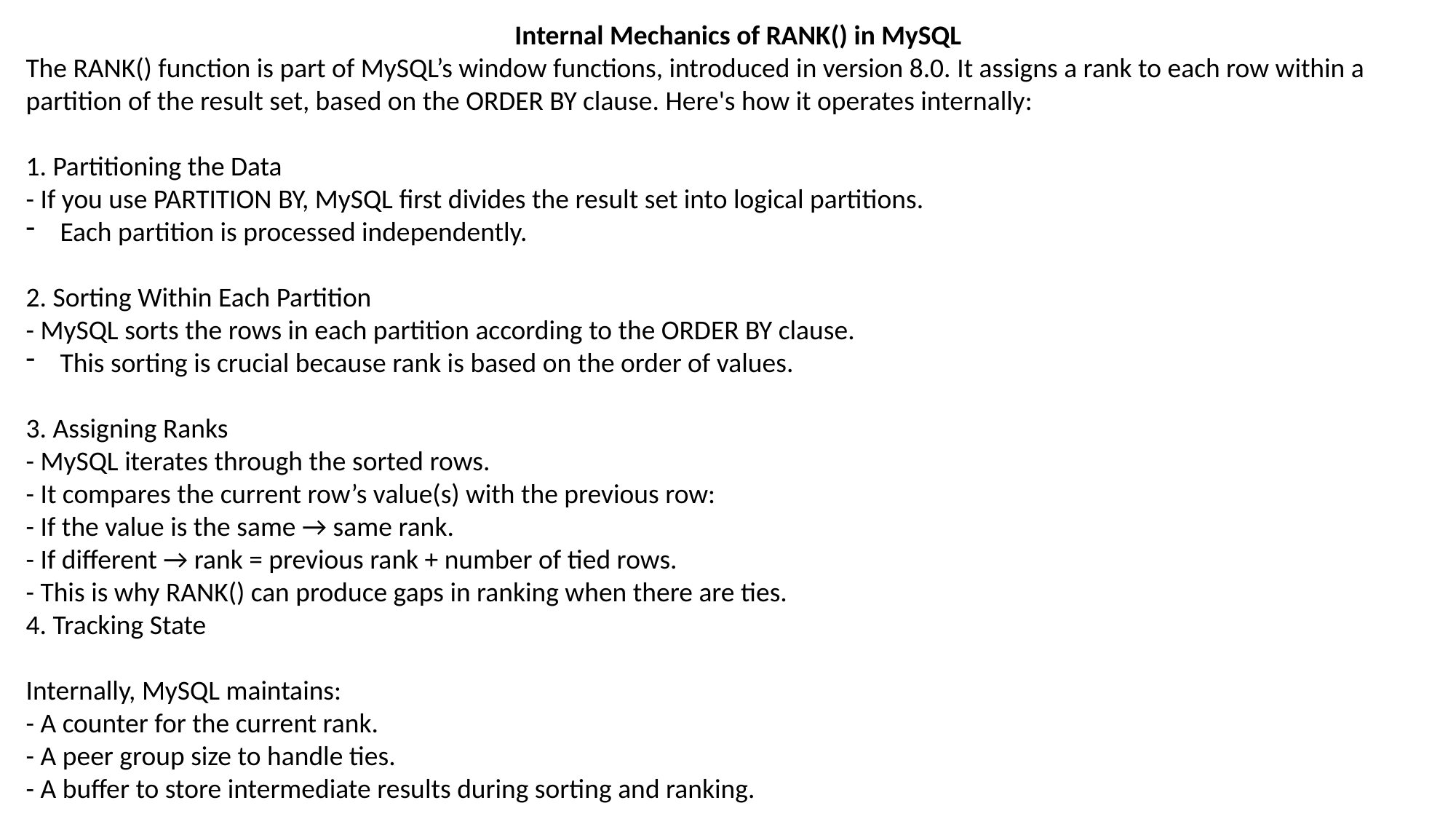

Internal Mechanics of RANK() in MySQL
The RANK() function is part of MySQL’s window functions, introduced in version 8.0. It assigns a rank to each row within a partition of the result set, based on the ORDER BY clause. Here's how it operates internally:

1. Partitioning the Data
- If you use PARTITION BY, MySQL first divides the result set into logical partitions.
Each partition is processed independently.

2. Sorting Within Each Partition
- MySQL sorts the rows in each partition according to the ORDER BY clause.
This sorting is crucial because rank is based on the order of values.

3. Assigning Ranks
- MySQL iterates through the sorted rows.
- It compares the current row’s value(s) with the previous row:
- If the value is the same → same rank.
- If different → rank = previous rank + number of tied rows.
- This is why RANK() can produce gaps in ranking when there are ties.
4. Tracking State

Internally, MySQL maintains:
- A counter for the current rank.
- A peer group size to handle ties.
- A buffer to store intermediate results during sorting and ranking.